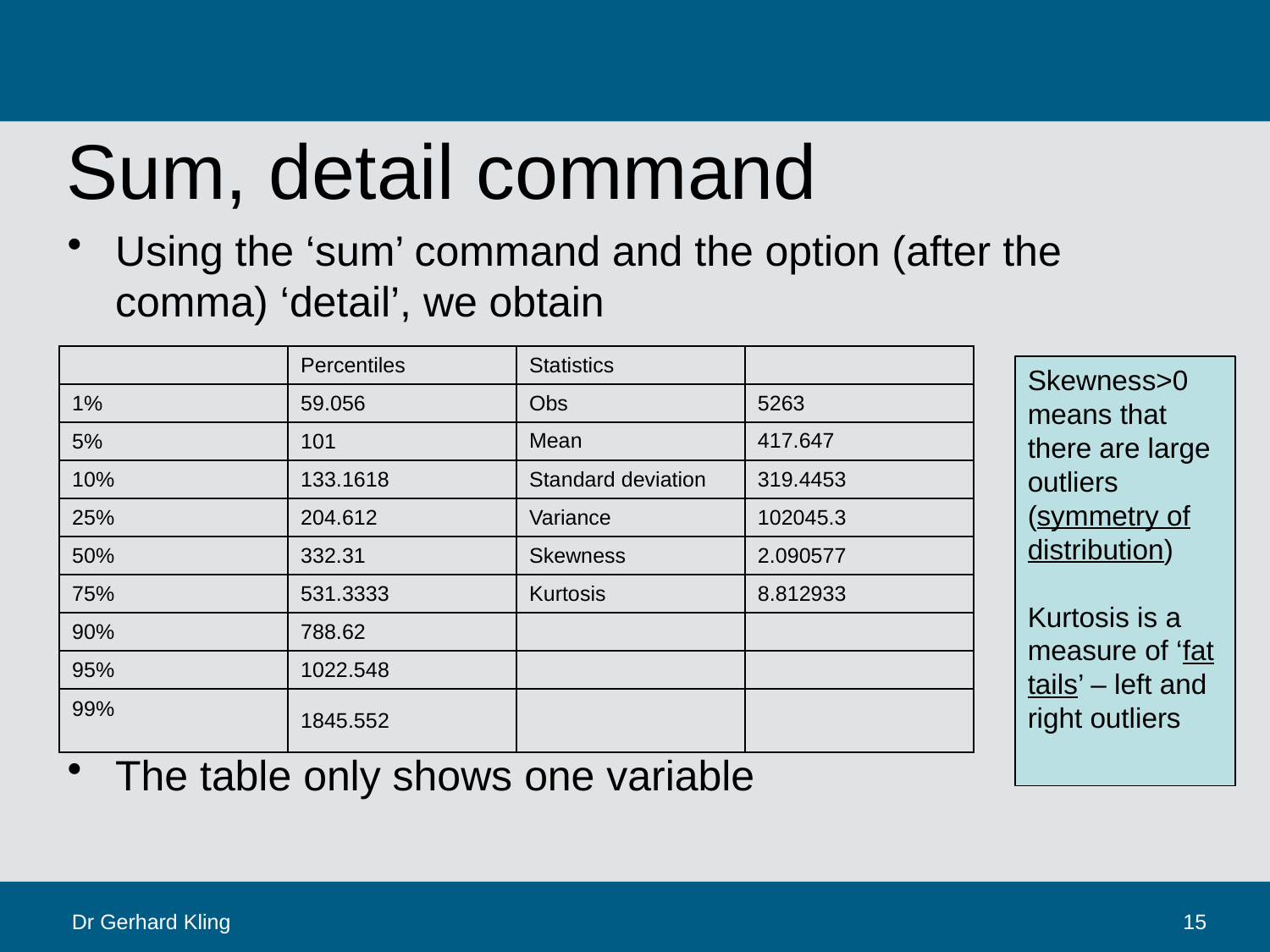

# Sum, detail command
Using the ‘sum’ command and the option (after the comma) ‘detail’, we obtain

The table only shows one variable
|  | Percentiles | Statistics |  |
| --- | --- | --- | --- |
| 1% | 59.056 | Obs | 5263 |
| 5% | 101 | Mean | 417.647 |
| 10% | 133.1618 | Standard deviation | 319.4453 |
| 25% | 204.612 | Variance | 102045.3 |
| 50% | 332.31 | Skewness | 2.090577 |
| 75% | 531.3333 | Kurtosis | 8.812933 |
| 90% | 788.62 |  |  |
| 95% | 1022.548 |  |  |
| 99% | 1845.552 |  |  |
Skewness>0 means that there are large outliers (symmetry of distribution)

Kurtosis is a measure of ‘fat tails’ – left and right outliers
Dr Gerhard Kling
15